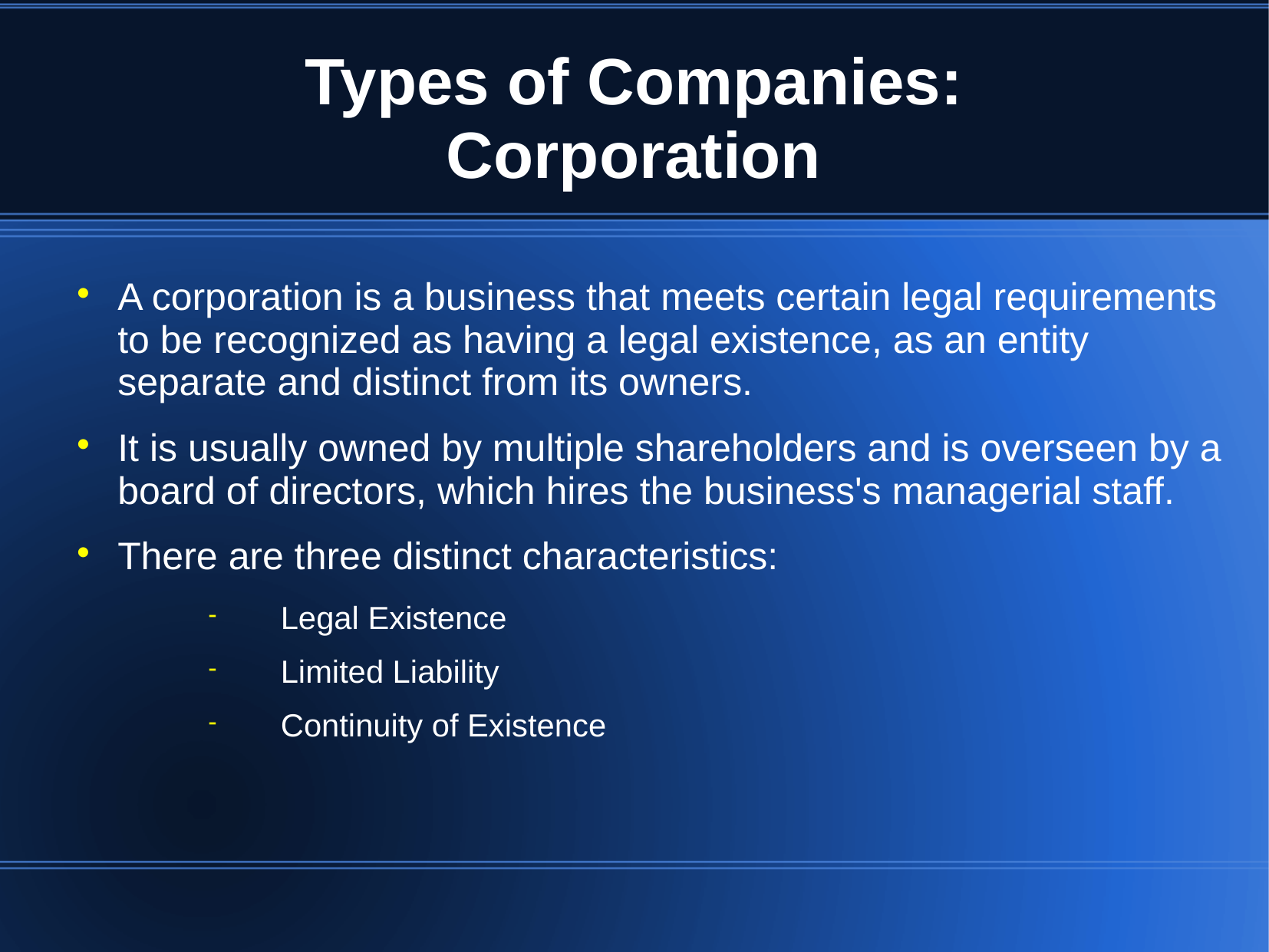

# Types of Companies: Corporation
A corporation is a business that meets certain legal requirements to be recognized as having a legal existence, as an entity separate and distinct from its owners.
It is usually owned by multiple shareholders and is overseen by a board of directors, which hires the business's managerial staff.
There are three distinct characteristics:
Legal Existence
Limited Liability
Continuity of Existence